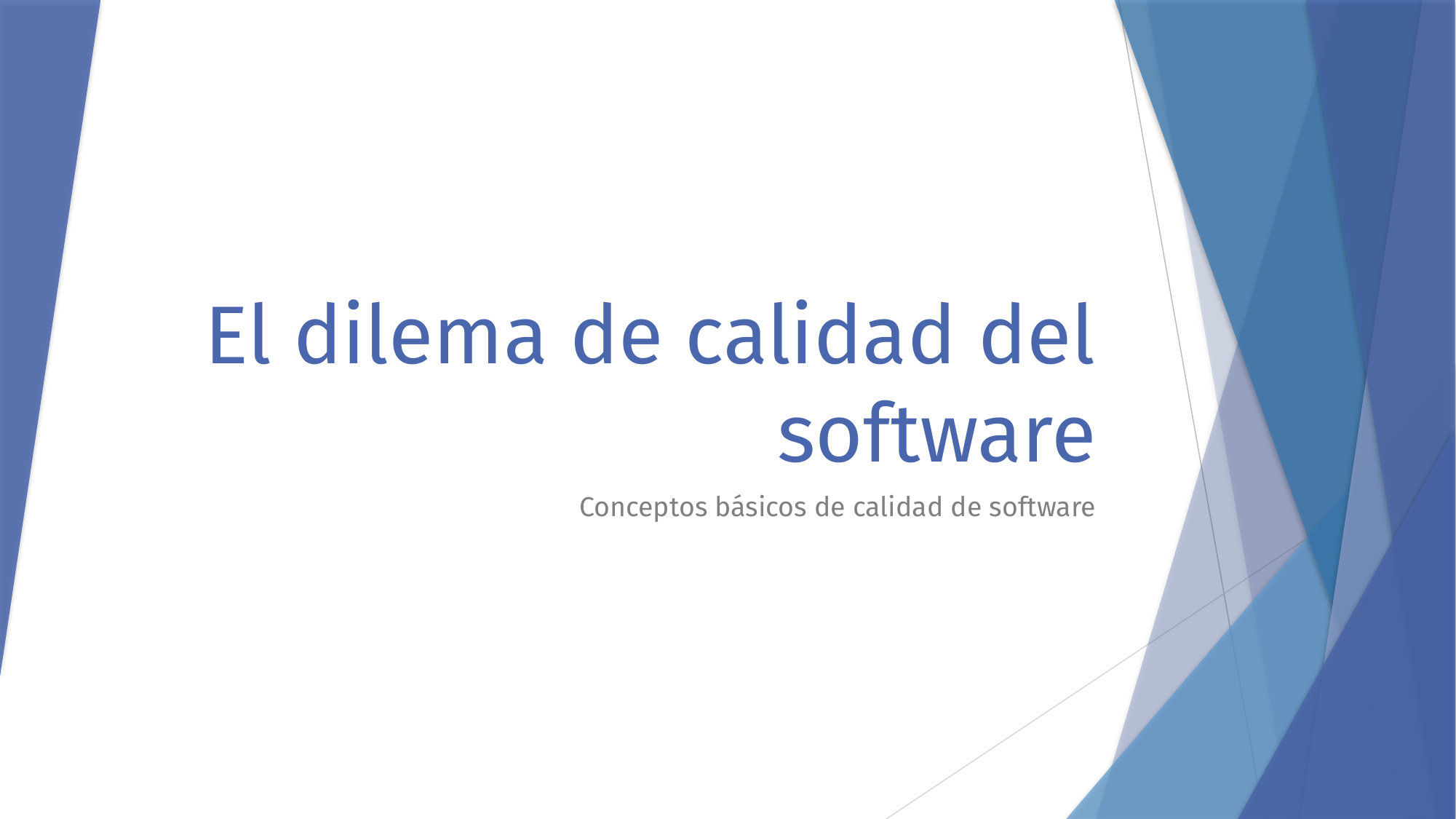

# El dilema de calidad del software
Conceptos básicos de calidad de software